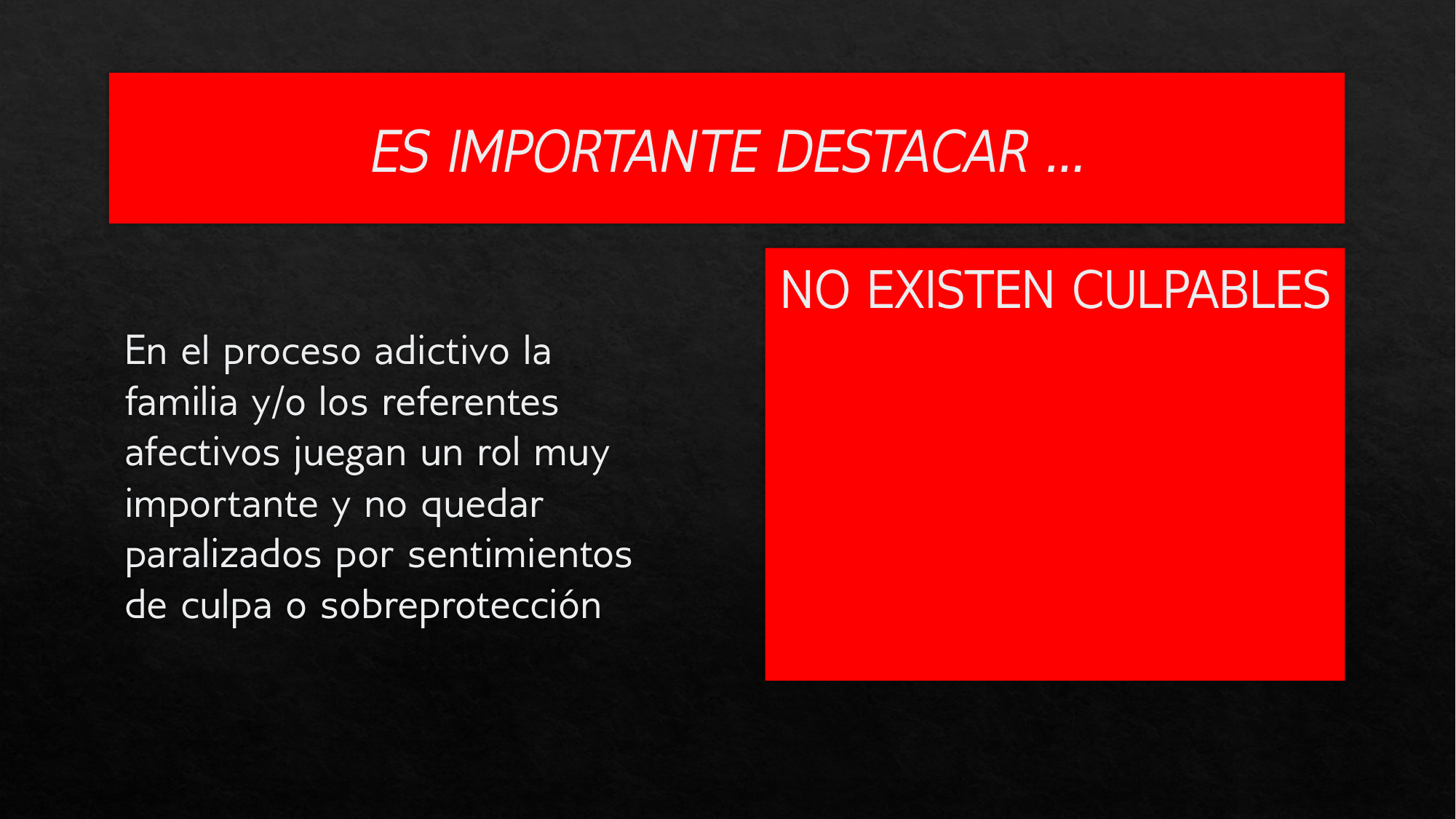

# ES IMPORTANTE DESTACAR …

En el proceso adictivo la familia y/o los referentes afectivos juegan un rol muy importante y no quedar paralizados por sentimientos de culpa o sobreprotección
NO EXISTEN CULPABLES